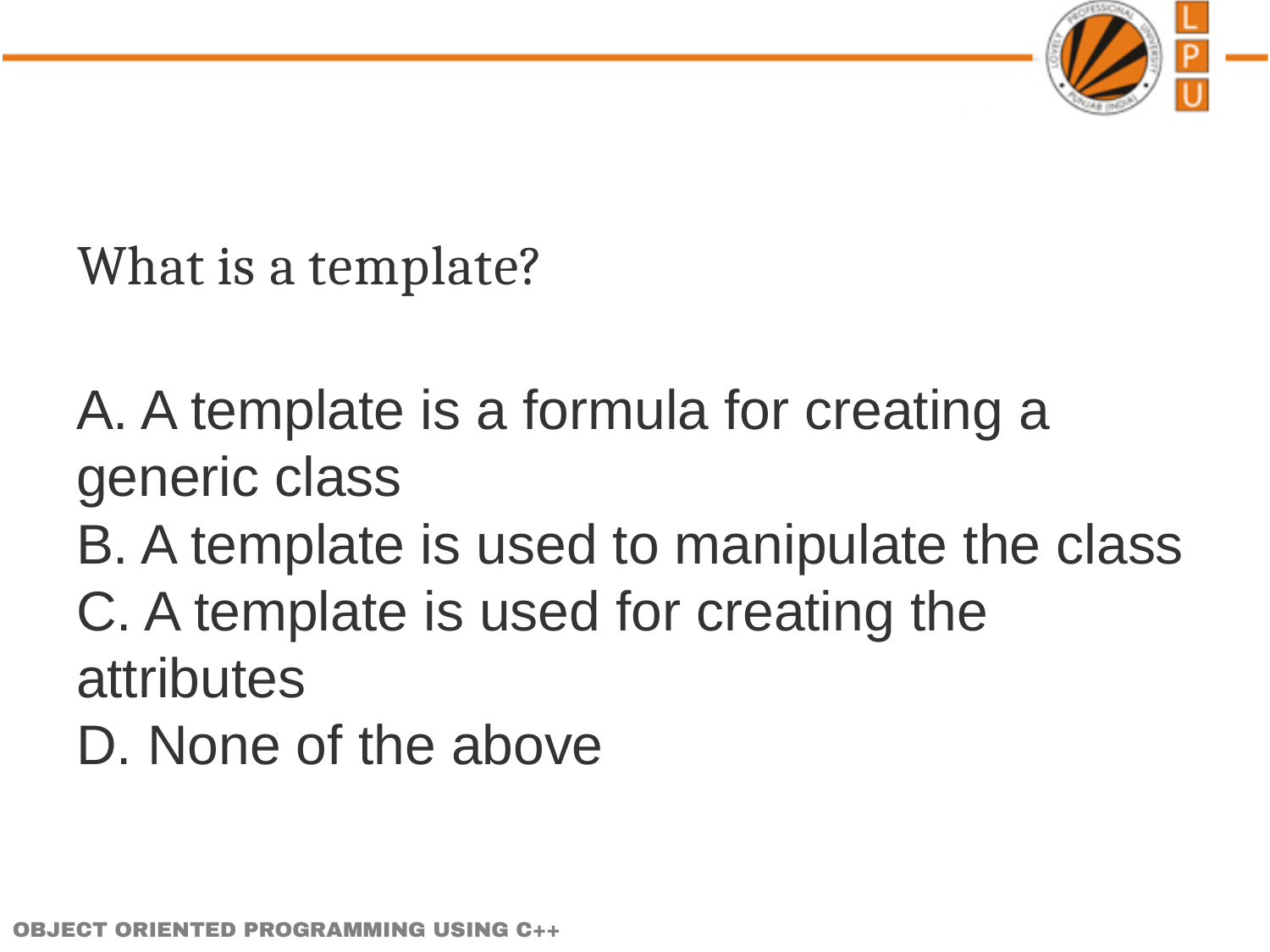

#
What is a template?
A. A template is a formula for creating a generic class
B. A template is used to manipulate the class
C. A template is used for creating the attributes
D. None of the above